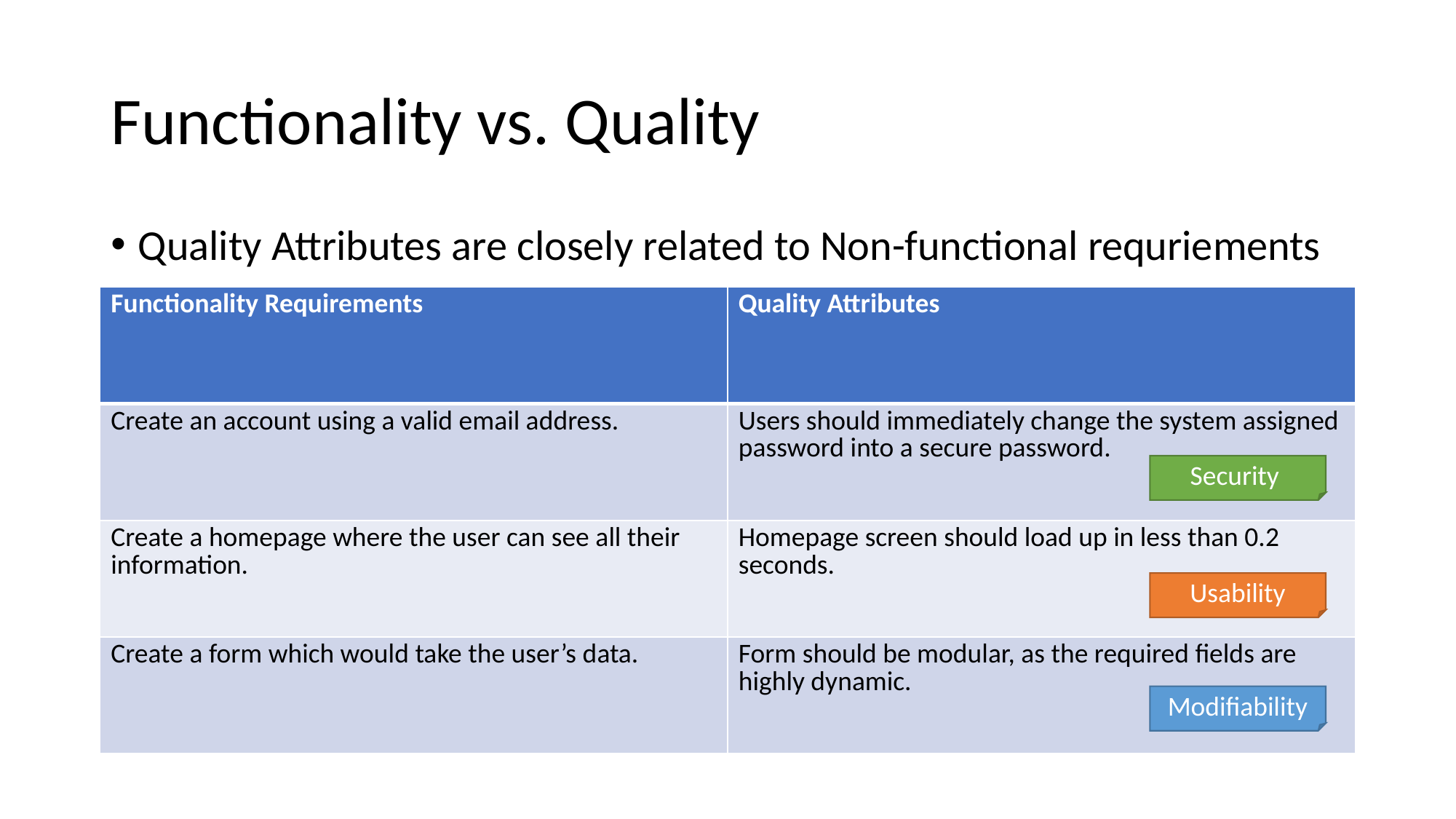

# Functionality vs. Quality
Quality Attributes are closely related to Non-functional requriements

| Functionality Requirements | Quality Attributes |
| --- | --- |
| Create an account using a valid email address. | Users should immediately change the system assigned password into a secure password. |
| Create a homepage where the user can see all their information. | Homepage screen should load up in less than 0.2 seconds. |
| Create a form which would take the user’s data. | Form should be modular, as the required fields are highly dynamic. |
Security
Usability
Modifiability